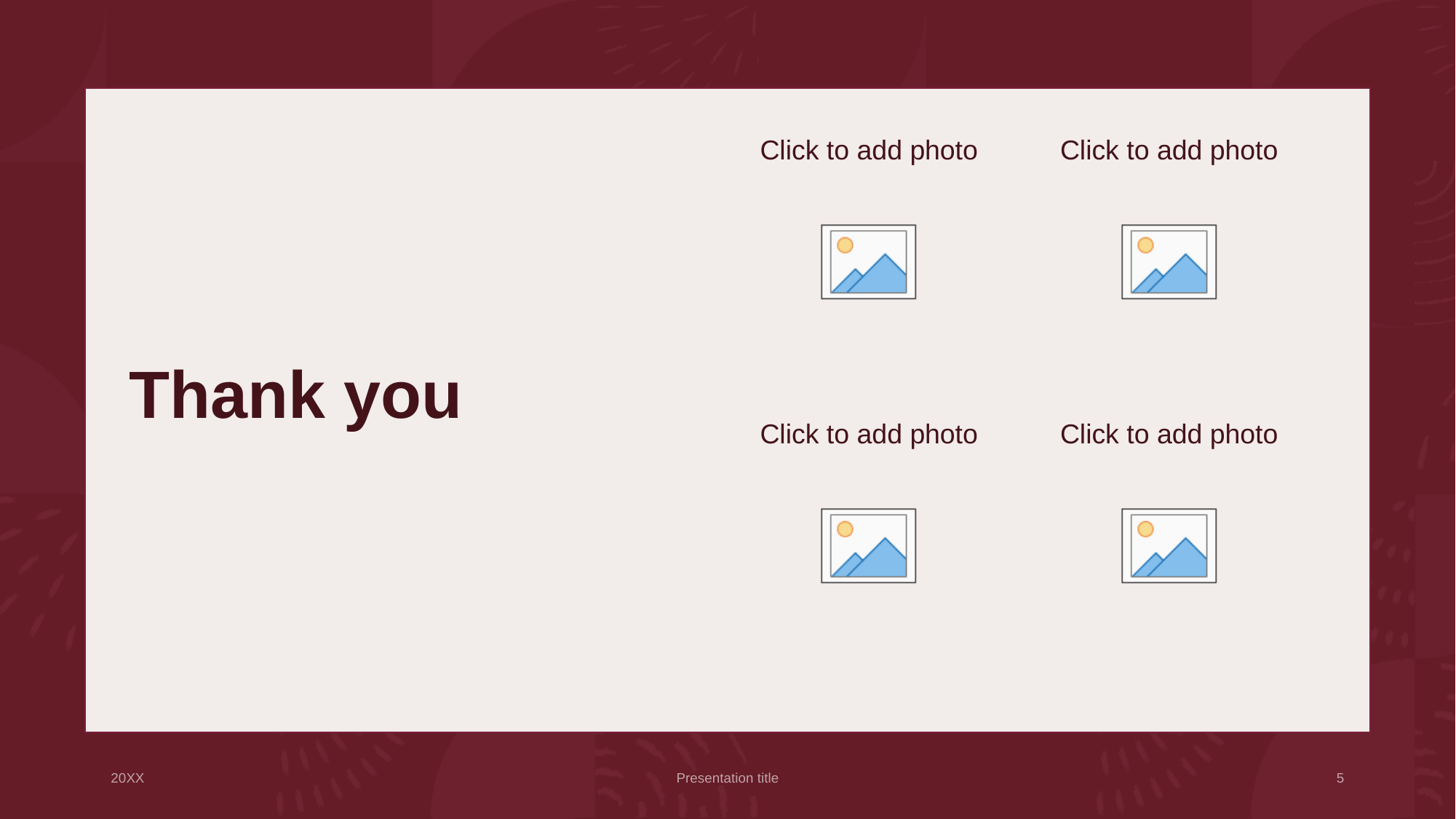

# Thank you

20XX
Presentation title
5